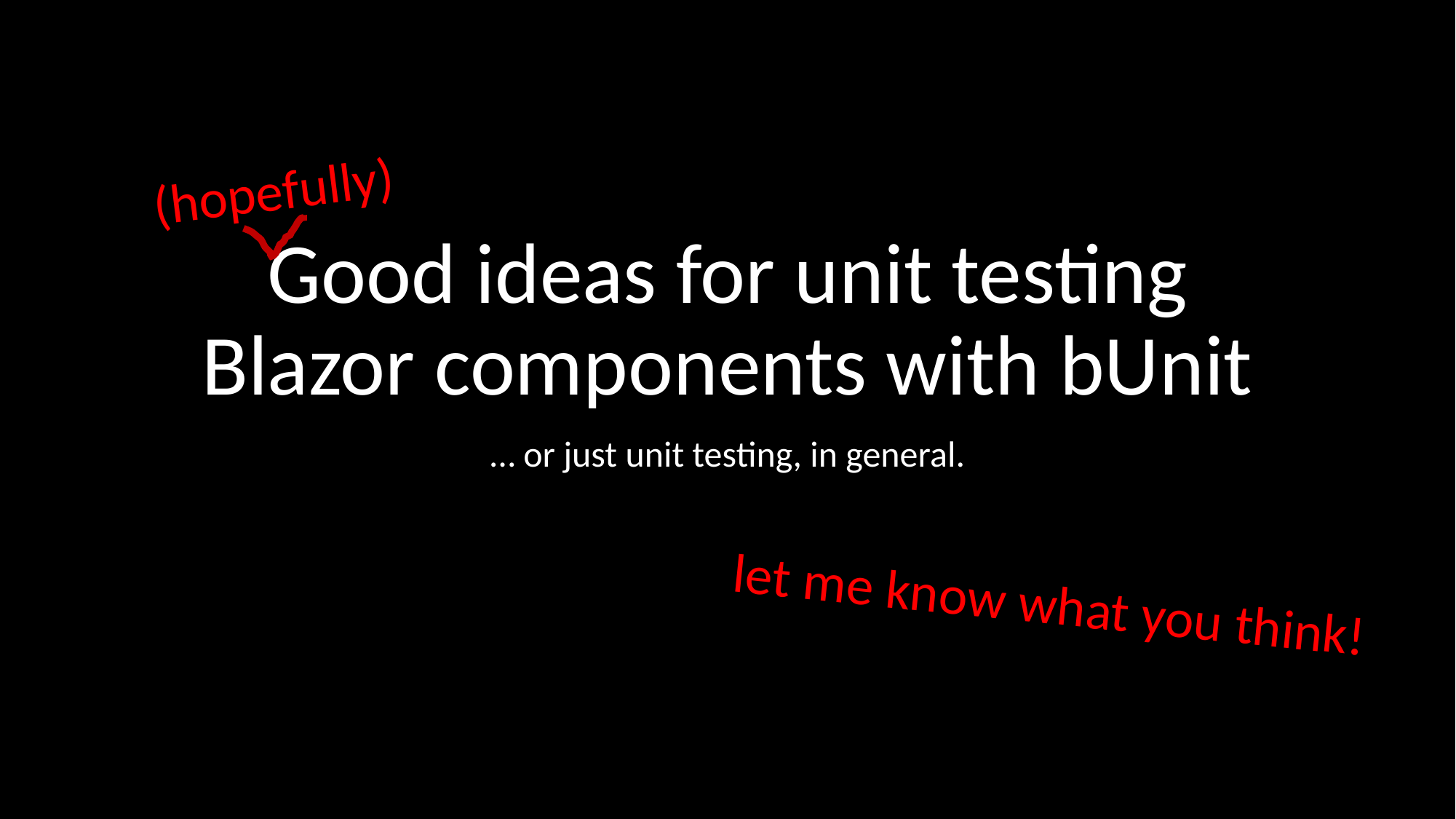

# Good ideas for unit testing Blazor components with bUnit
(hopefully)

… or just unit testing, in general.
let me know what you think!